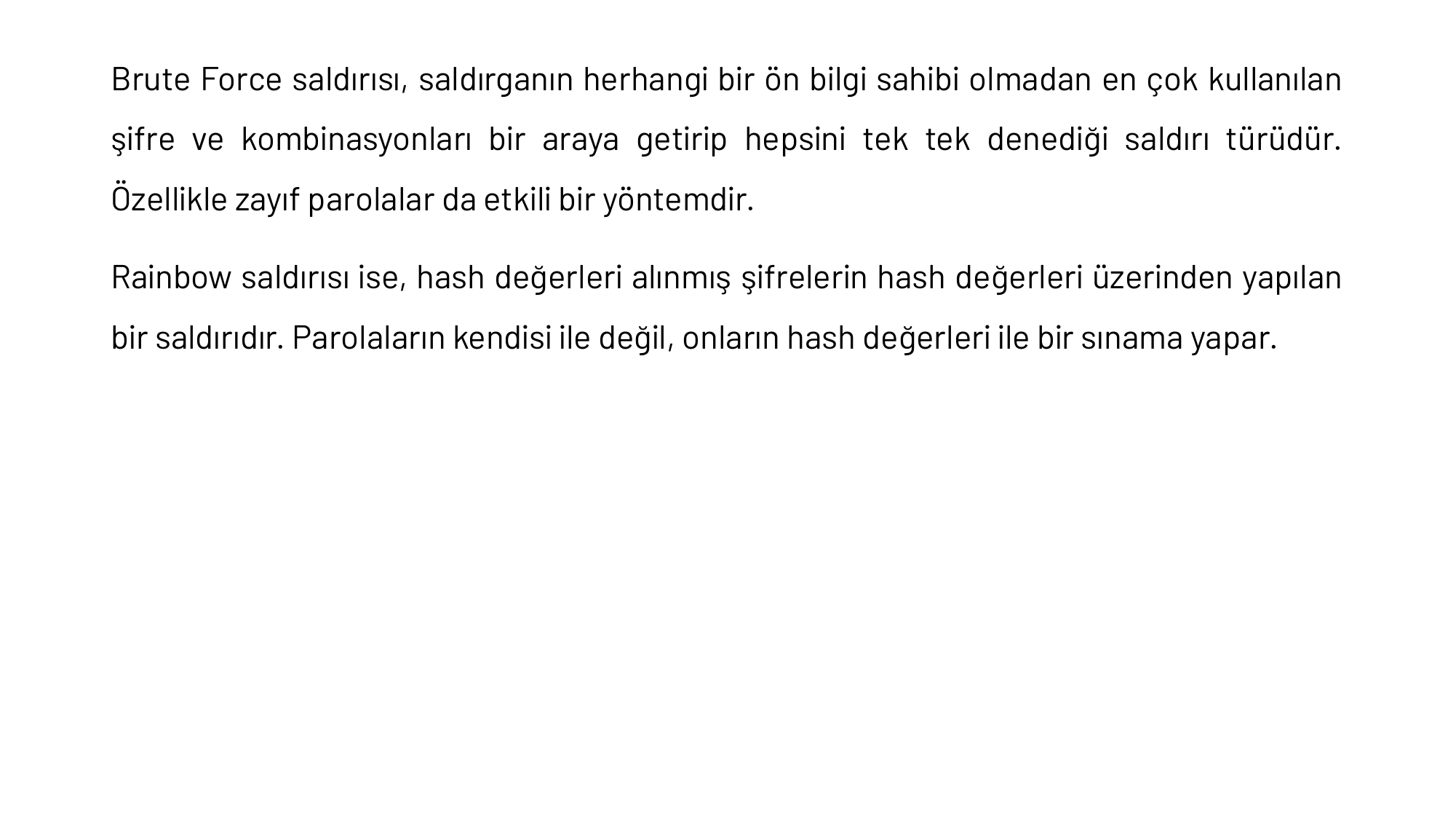

Brute Force saldırısı, saldırganın herhangi bir ön bilgi sahibi olmadan en çok kullanılan şifre ve kombinasyonları bir araya getirip hepsini tek tek denediği saldırı türüdür. Özellikle zayıf parolalar da etkili bir yöntemdir.
Rainbow saldırısı ise, hash değerleri alınmış şifrelerin hash değerleri üzerinden yapılan bir saldırıdır. Parolaların kendisi ile değil, onların hash değerleri ile bir sınama yapar.